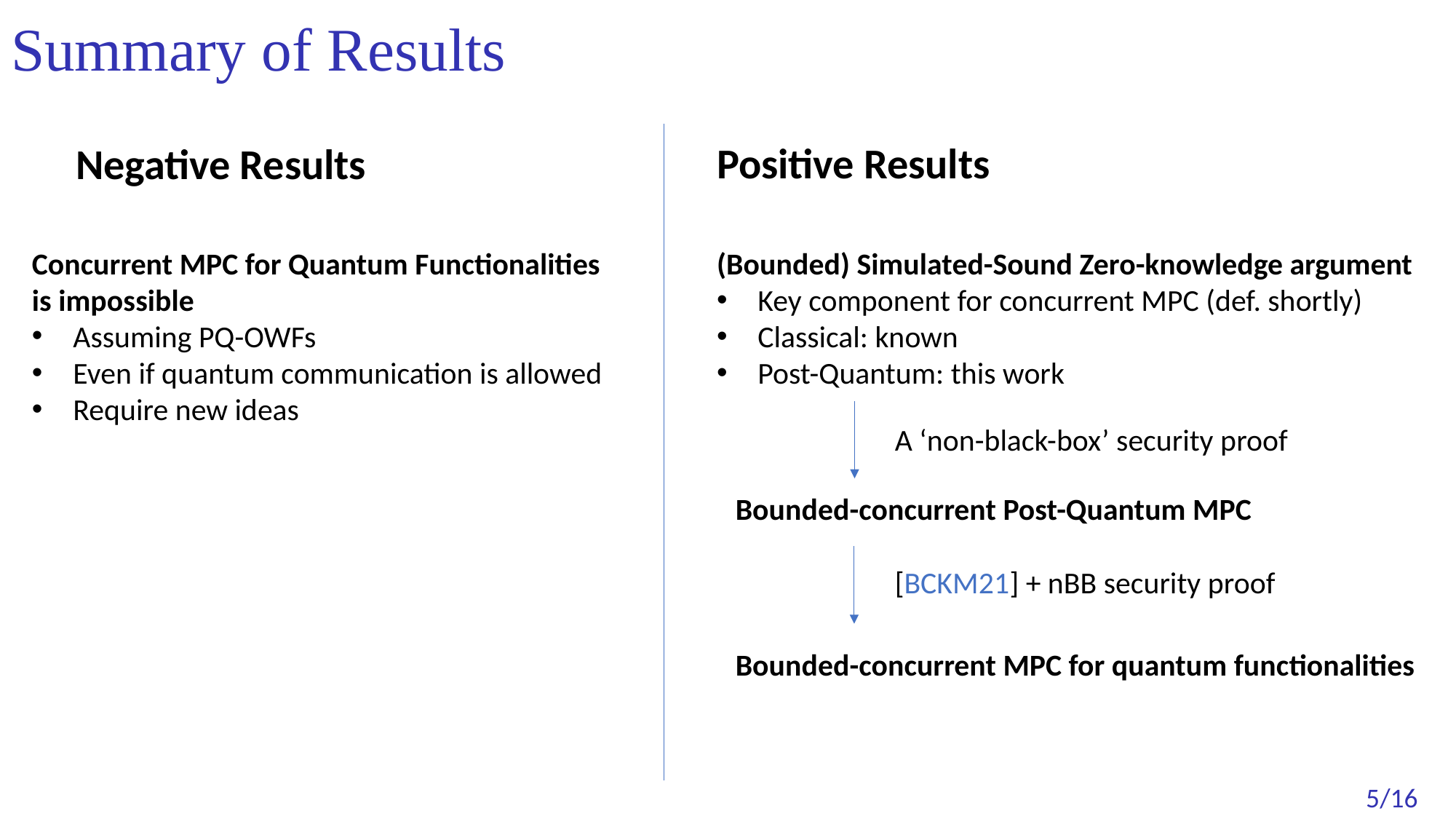

# Summary of Results
Positive Results
Negative Results
Concurrent MPC for Quantum Functionalities is impossible
Assuming PQ-OWFs
Even if quantum communication is allowed
Require new ideas
(Bounded) Simulated-Sound Zero-knowledge argument
Key component for concurrent MPC (def. shortly)
Classical: known
Post-Quantum: this work
A ‘non-black-box’ security proof
Bounded-concurrent Post-Quantum MPC
[BCKM21] + nBB security proof
Bounded-concurrent MPC for quantum functionalities